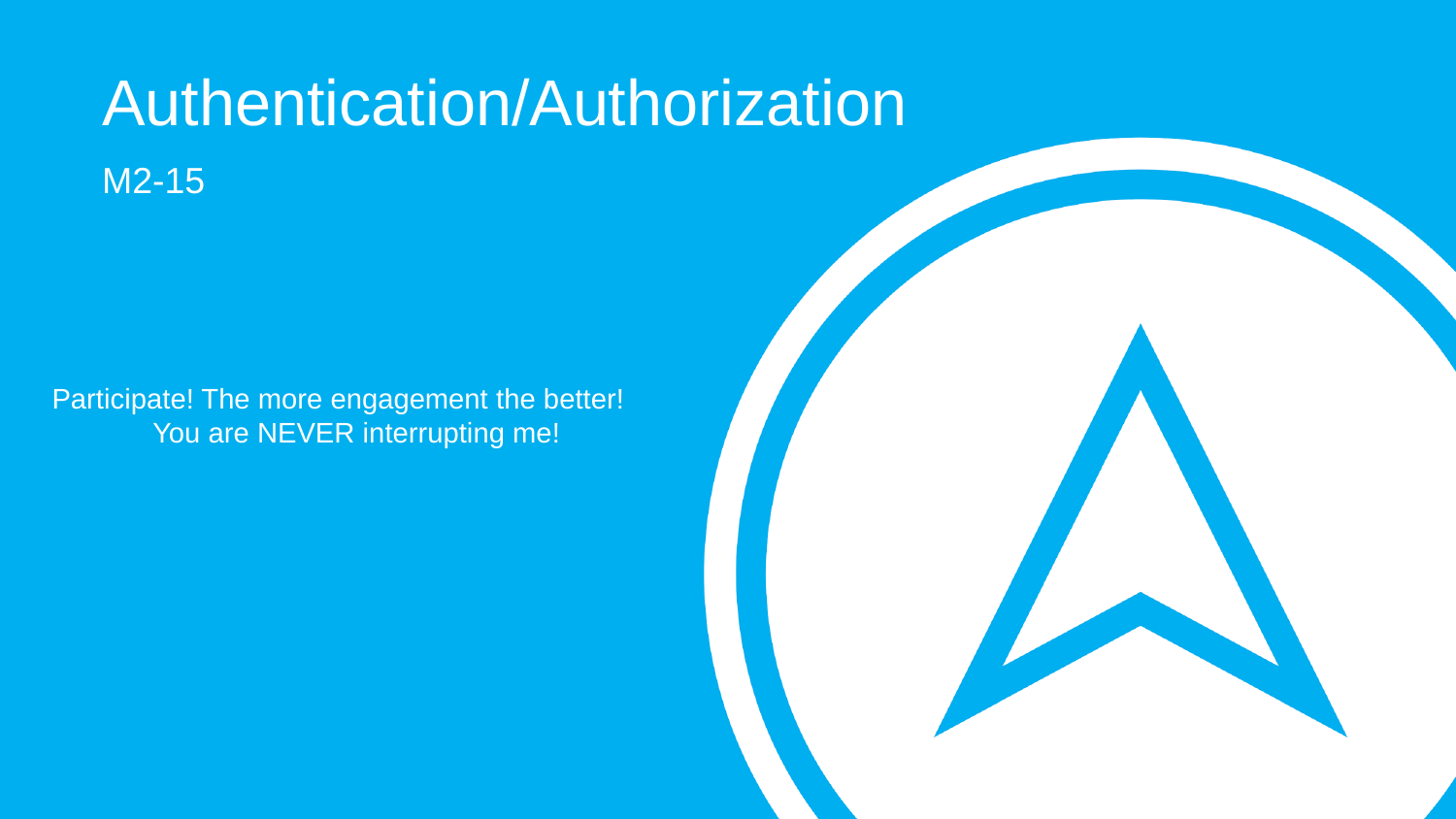

Authentication/Authorization
M2-15

Participate! The more engagement the better! You are NEVER interrupting me!